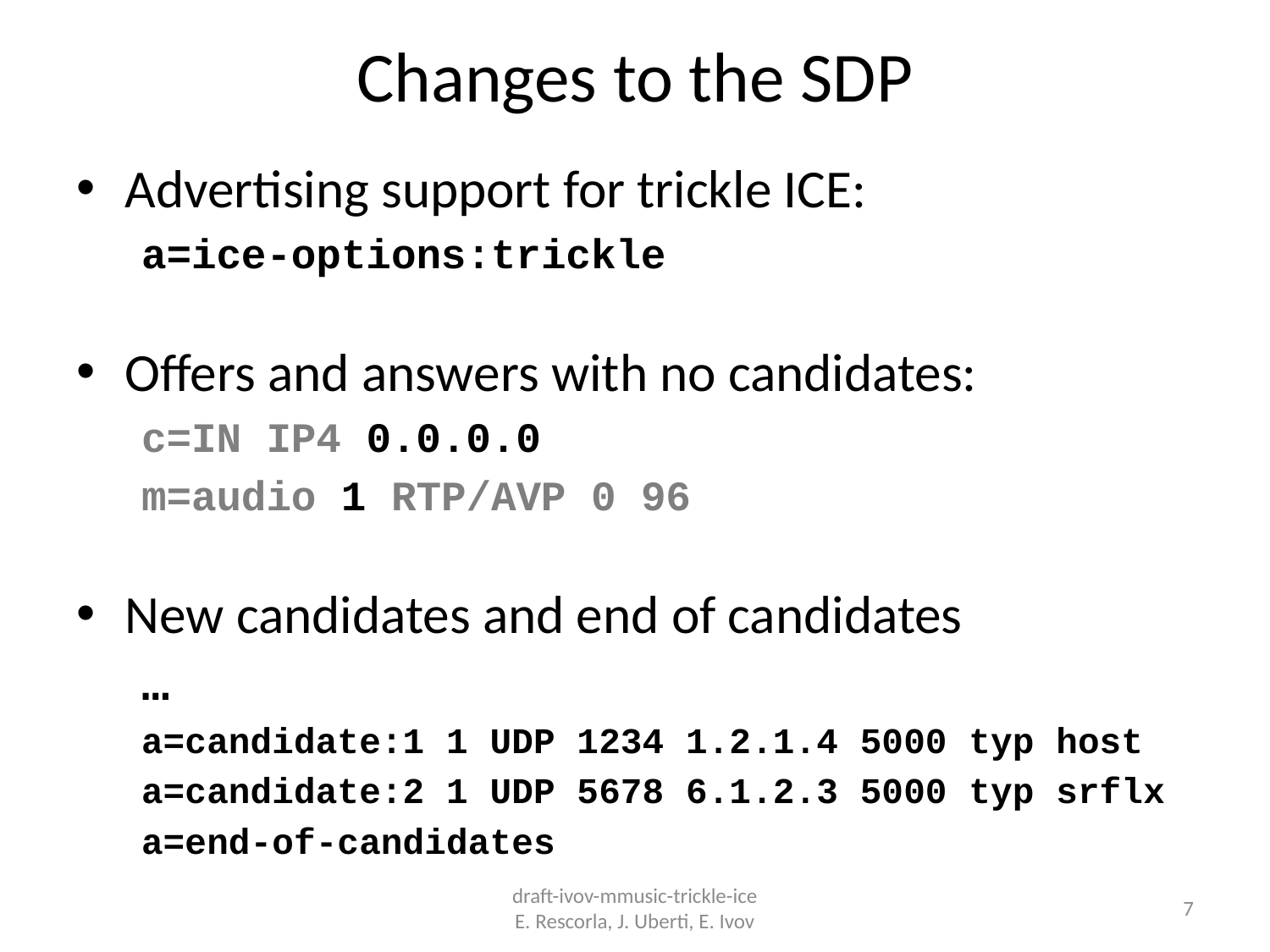

# Changes to the SDP
Advertising support for trickle ICE:
a=ice-options:trickle
Offers and answers with no candidates:
c=IN IP4 0.0.0.0
m=audio 1 RTP/AVP 0 96
New candidates and end of candidates
…
a=candidate:1 1 UDP 1234 1.2.1.4 5000 typ host
a=candidate:2 1 UDP 5678 6.1.2.3 5000 typ srflx
a=end-of-candidates

draft-ivov-mmusic-trickle-ice
E. Rescorla, J. Uberti, E. Ivov
7